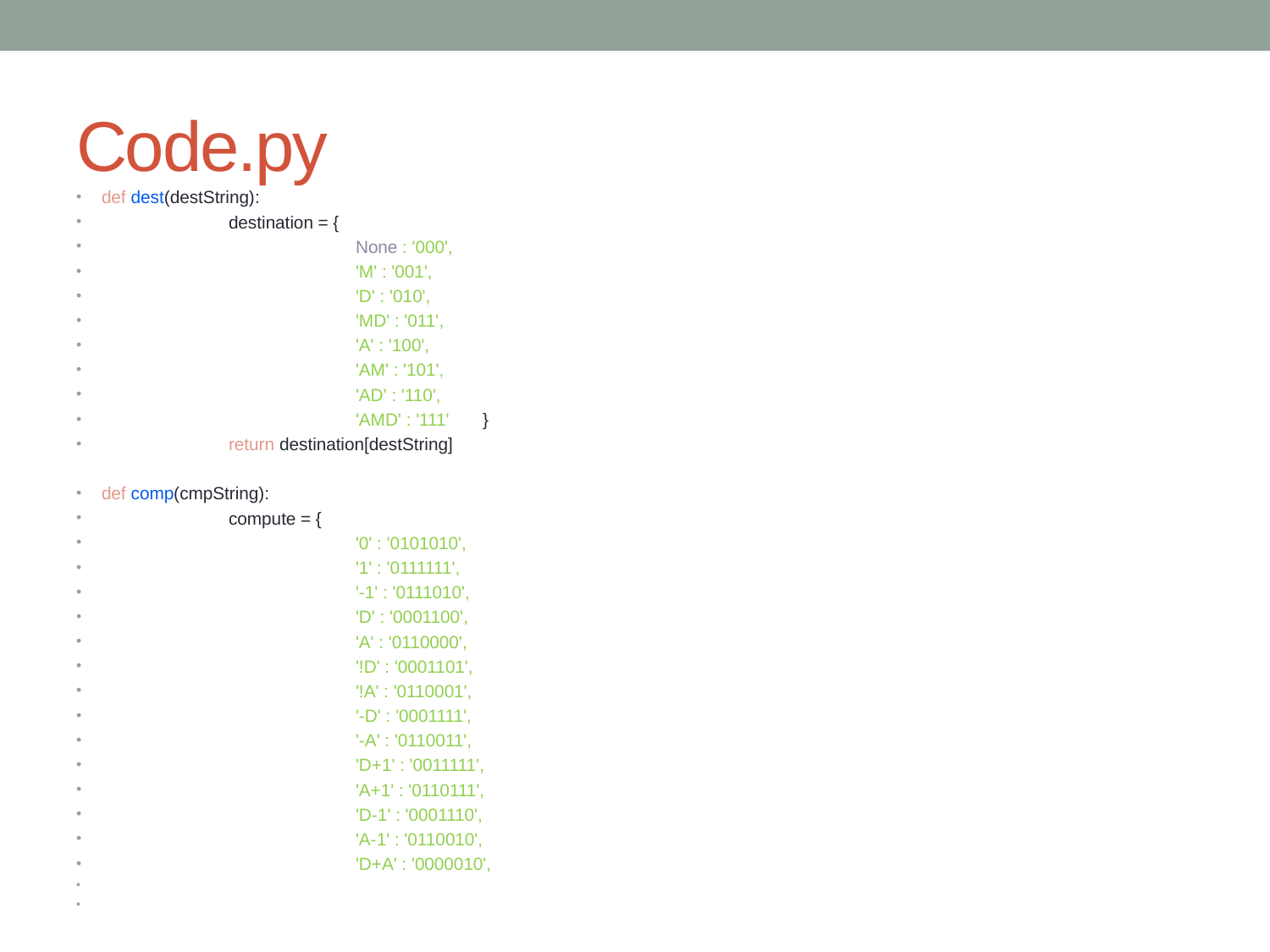

# Code.py
def dest(destString):
	destination = {
		None : '000',
		'M' : '001',
		'D' : '010',
		'MD' : '011',
		'A' : '100',
		'AM' : '101',
		'AD' : '110',
		'AMD' : '111'	}
	return destination[destString]

def comp(cmpString):
	compute = {
		'0' : '0101010',
		'1' : '0111111',
		'-1' : '0111010',
		'D' : '0001100',
		'A' : '0110000',
		'!D' : '0001101',
		'!A' : '0110001',
		'-D' : '0001111',
		'-A' : '0110011',
		'D+1' : '0011111',
		'A+1' : '0110111',
		'D-1' : '0001110',
		'A-1' : '0110010',
		'D+A' : '0000010',